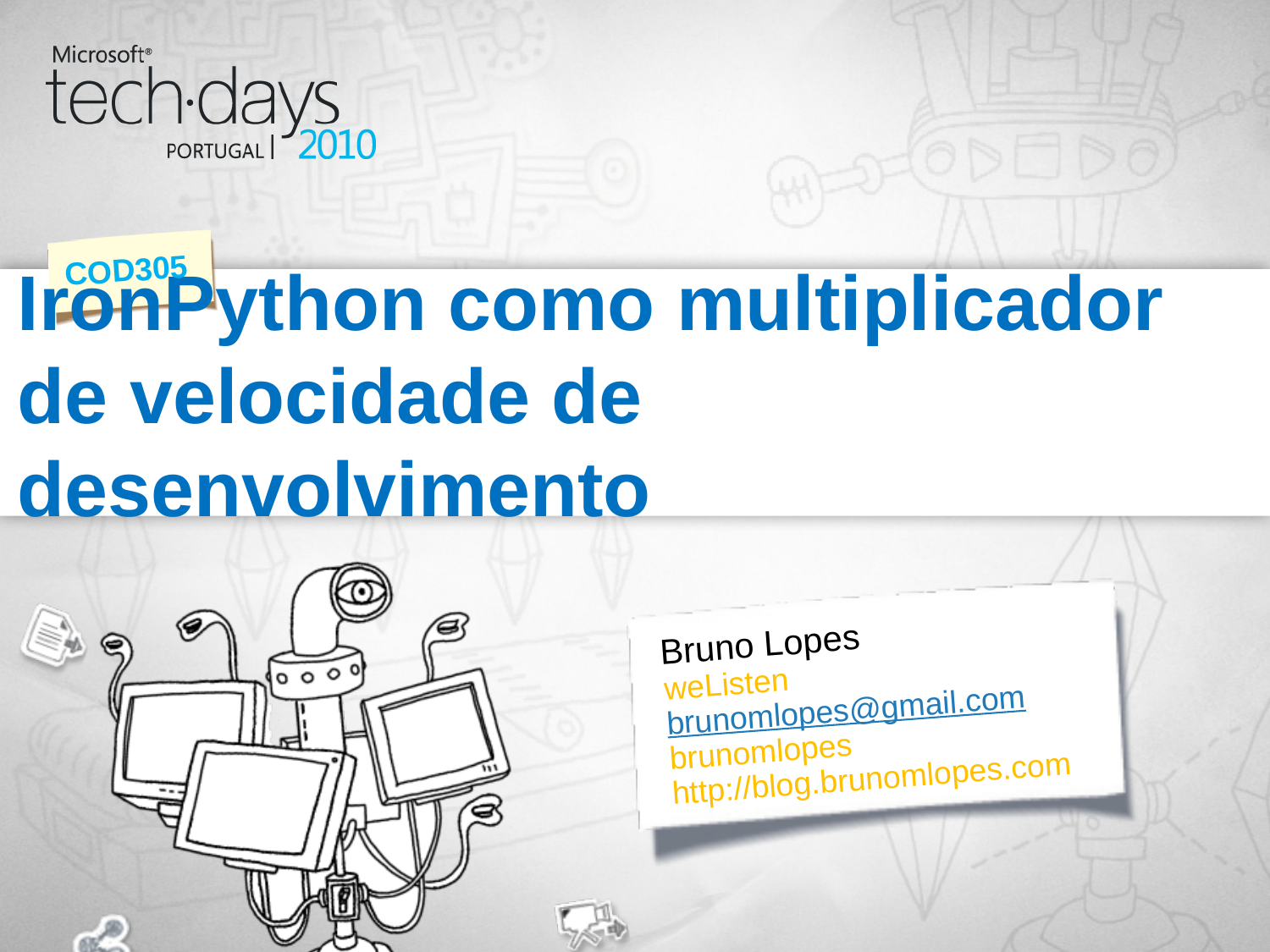

COD305
# IronPython como multiplicador de velocidade de desenvolvimento
Bruno Lopes
weListen
brunomlopes@gmail.com
brunomlopes
http://blog.brunomlopes.com